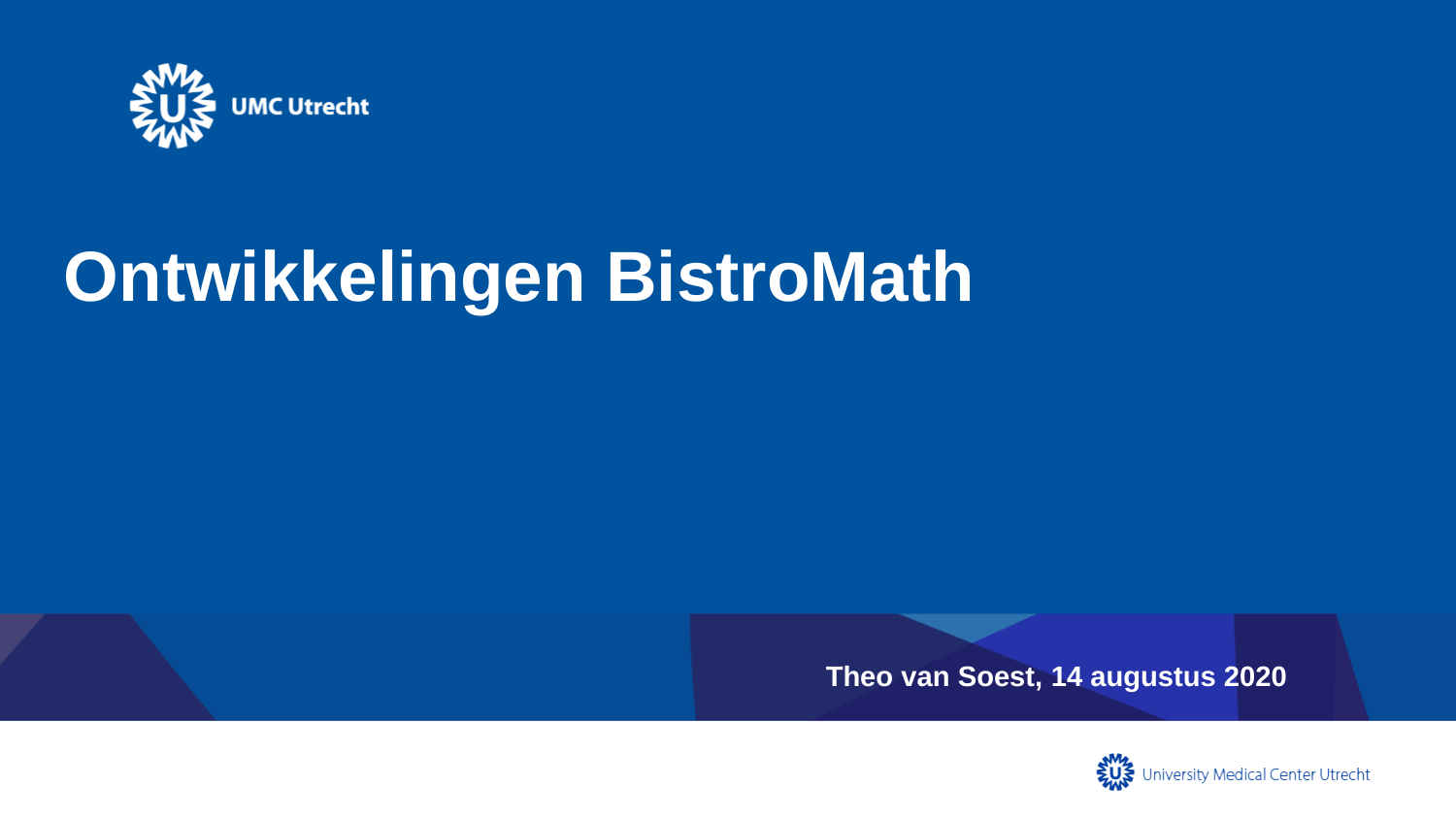

# Ontwikkelingen BistroMath
Theo van Soest, 14 augustus 2020